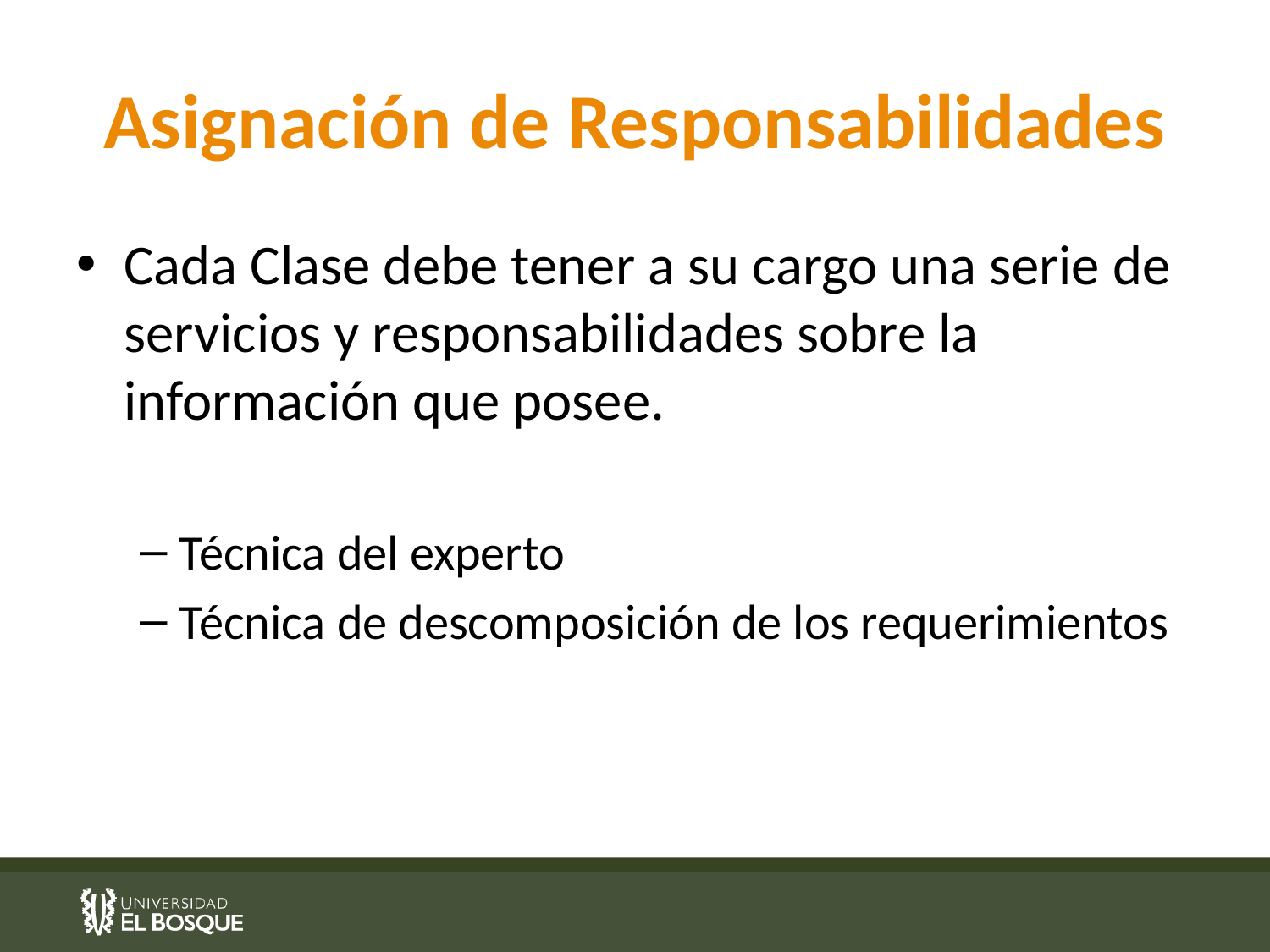

# Asignación de Responsabilidades
Cada Clase debe tener a su cargo una serie de servicios y responsabilidades sobre la información que posee.

Técnica del experto
Técnica de descomposición de los requerimientos